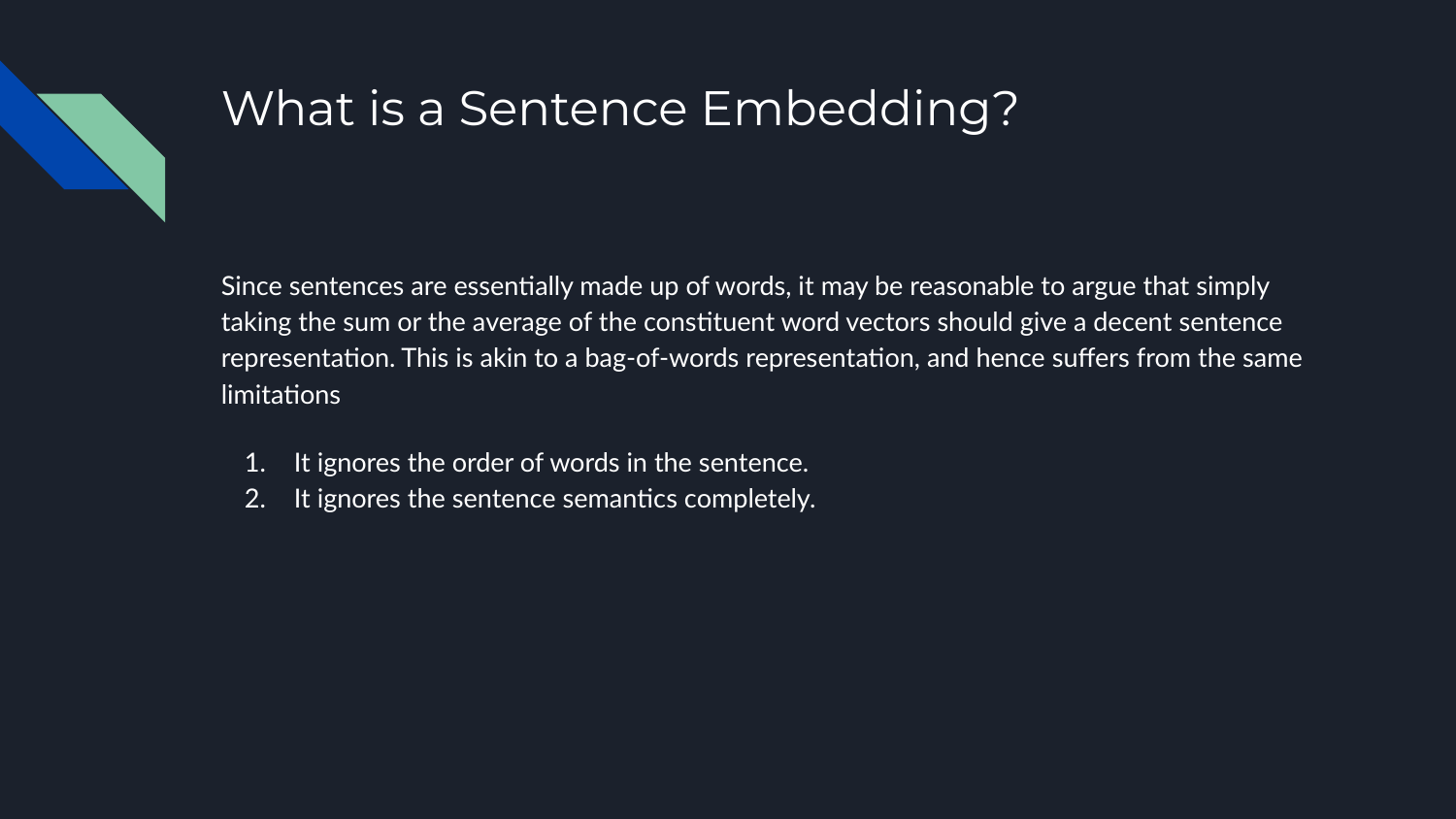

# What is a Sentence Embedding?
Since sentences are essentially made up of words, it may be reasonable to argue that simply taking the sum or the average of the constituent word vectors should give a decent sentence representation. This is akin to a bag-of-words representation, and hence suffers from the same limitations
It ignores the order of words in the sentence.
It ignores the sentence semantics completely.